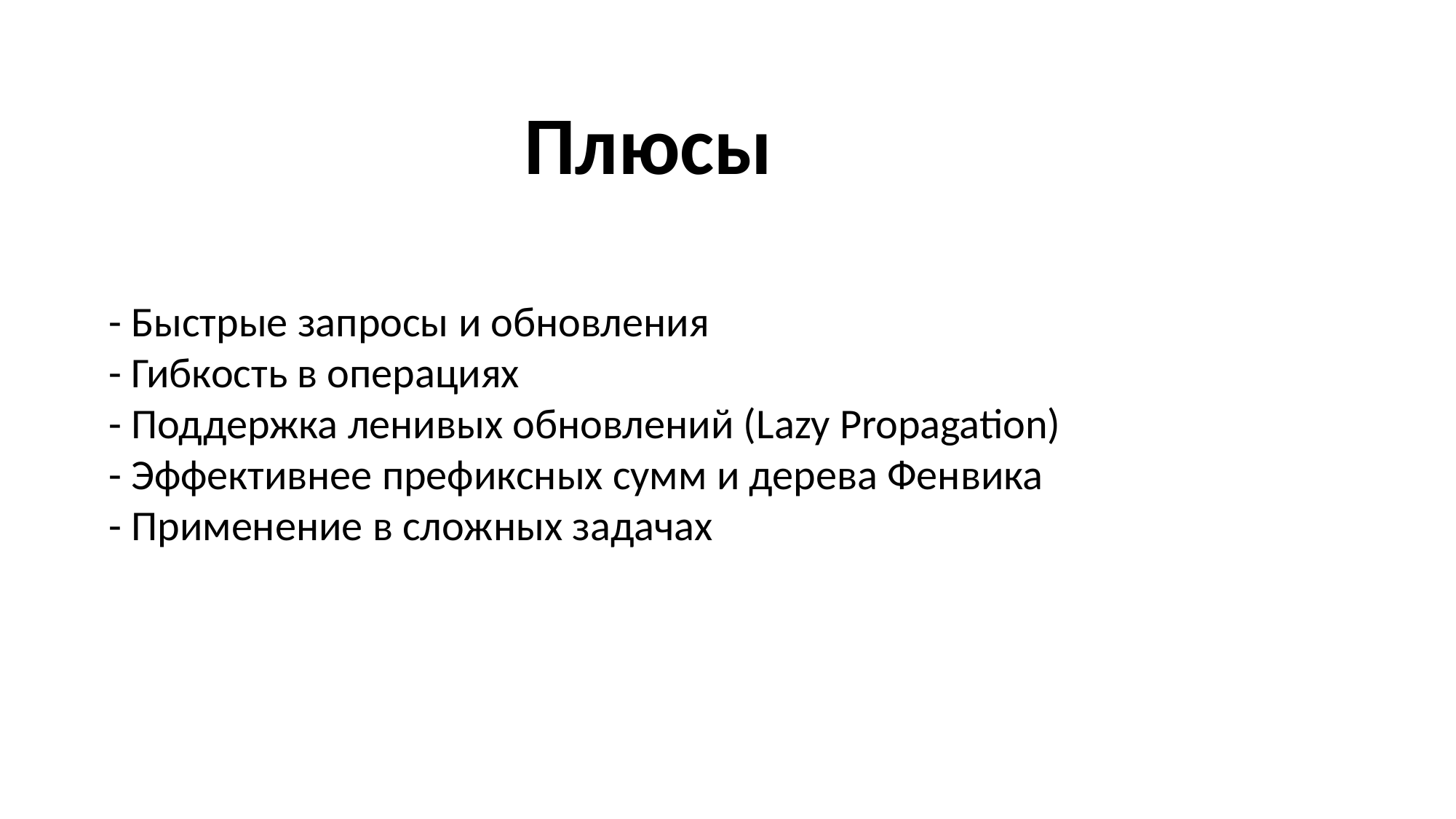

Плюсы
- Быстрые запросы и обновления
- Гибкость в операциях
- Поддержка ленивых обновлений (Lazy Propagation)
- Эффективнее префиксных сумм и дерева Фенвика
- Применение в сложных задачах